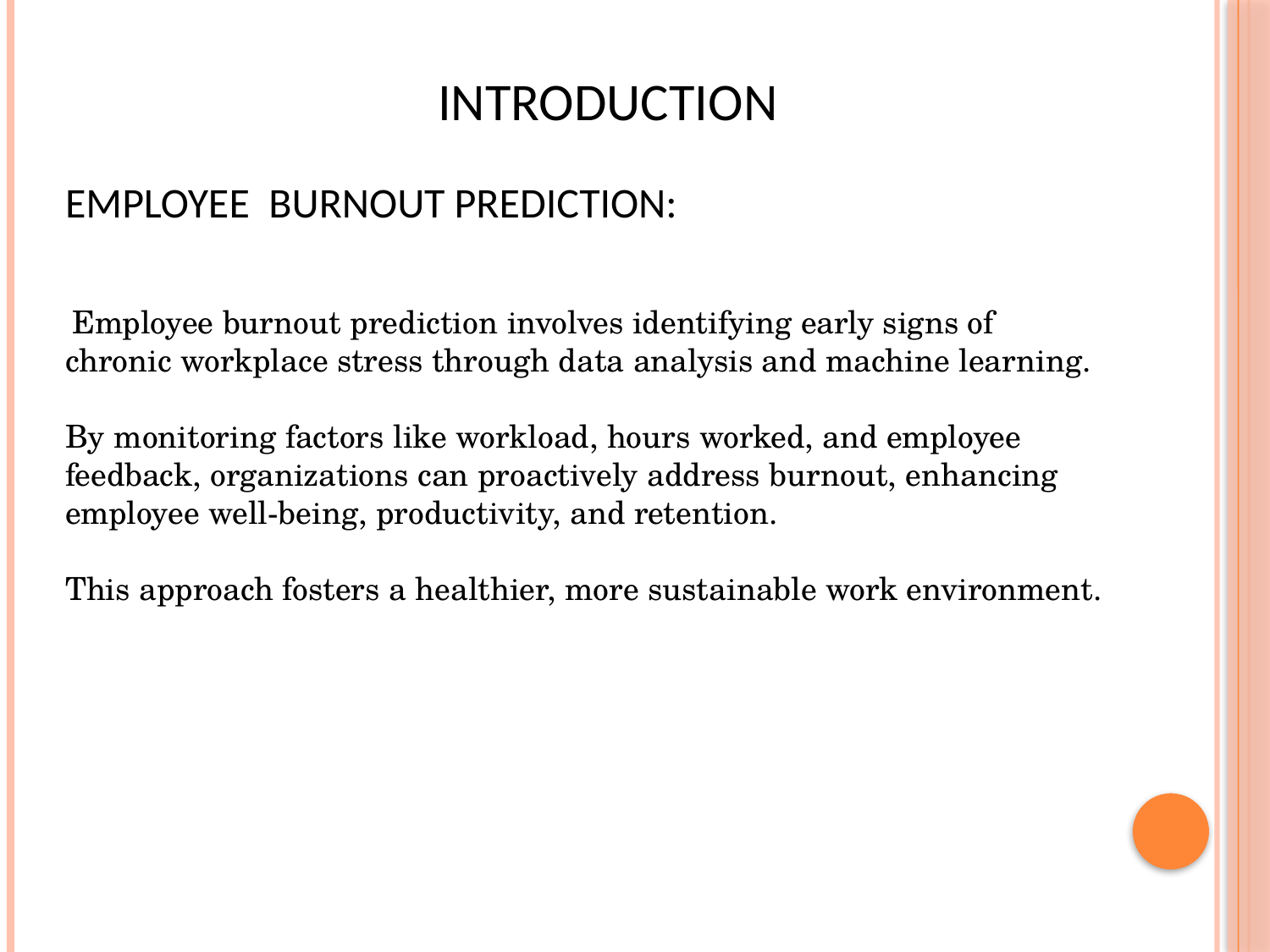

# INTRODUCTION
EMPLOYEE  BURNOUT PREDICTION:

 Employee burnout prediction involves identifying early signs of chronic workplace stress through data analysis and machine learning.

By monitoring factors like workload, hours worked, and employee feedback, organizations can proactively address burnout, enhancing employee well-being, productivity, and retention.

This approach fosters a healthier, more sustainable work environment.